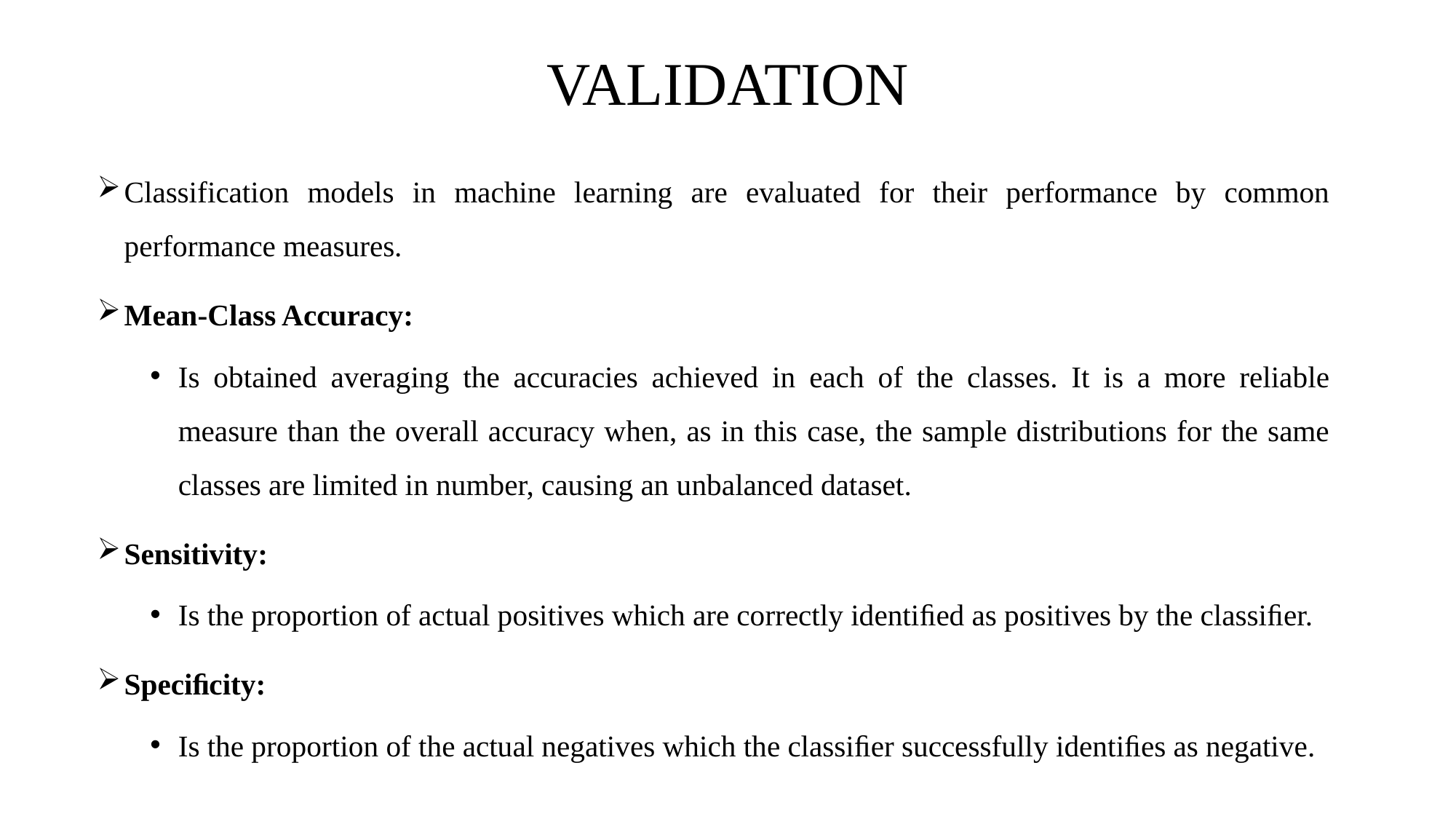

# VALIDATION
Classification models in machine learning are evaluated for their performance by common performance measures.
Mean-Class Accuracy:
Is obtained averaging the accuracies achieved in each of the classes. It is a more reliable measure than the overall accuracy when, as in this case, the sample distributions for the same classes are limited in number, causing an unbalanced dataset.
Sensitivity:
Is the proportion of actual positives which are correctly identiﬁed as positives by the classiﬁer.
Speciﬁcity:
Is the proportion of the actual negatives which the classiﬁer successfully identiﬁes as negative.